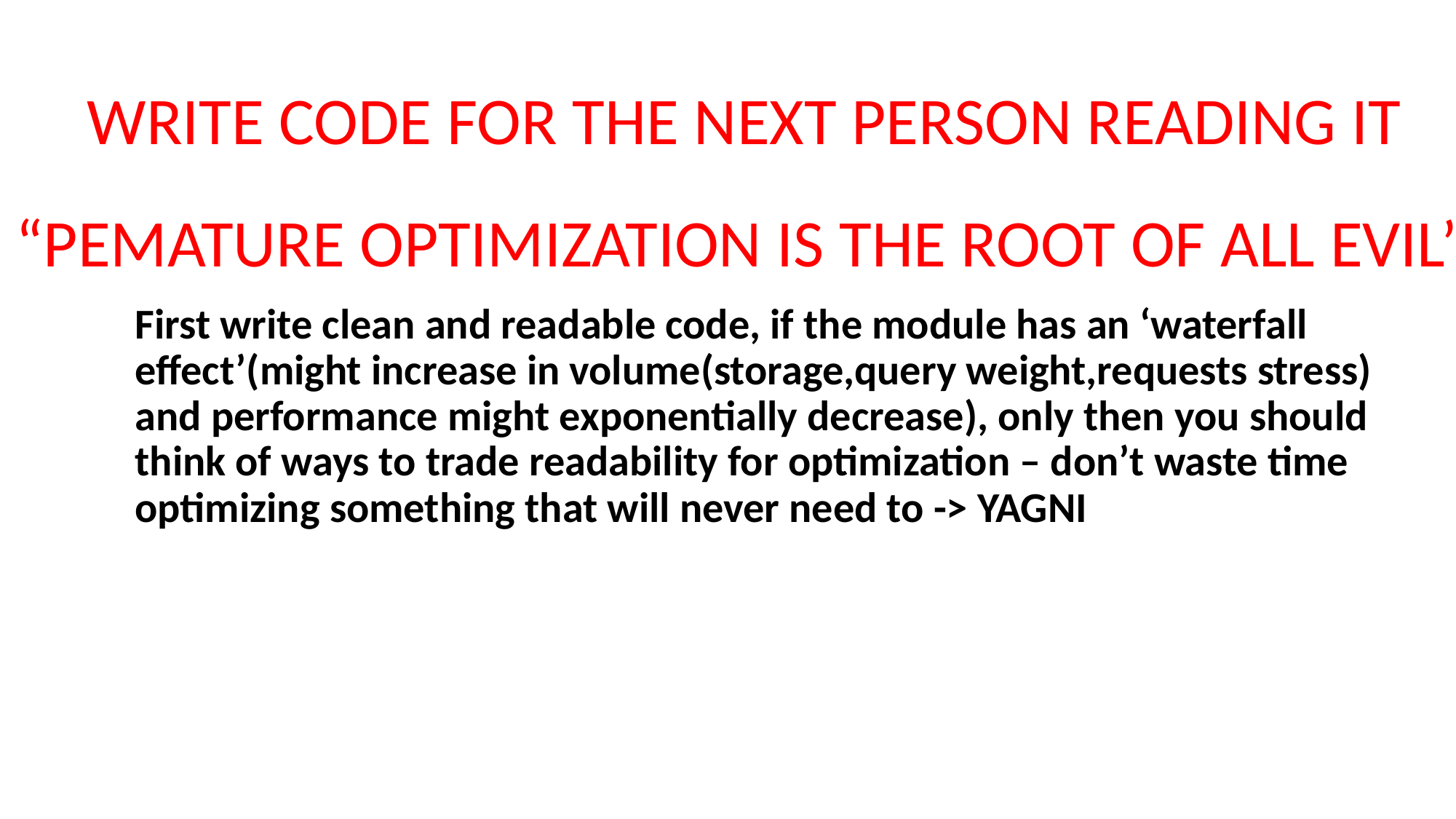

# WRITE CODE FOR THE NEXT PERSON READING IT
“PEMATURE OPTIMIZATION IS THE ROOT OF ALL EVIL”

First write clean and readable code, if the module has an ‘waterfall effect’(might increase in volume(storage,query weight,requests stress) and performance might exponentially decrease), only then you should think of ways to trade readability for optimization – don’t waste time optimizing something that will never need to -> YAGNI